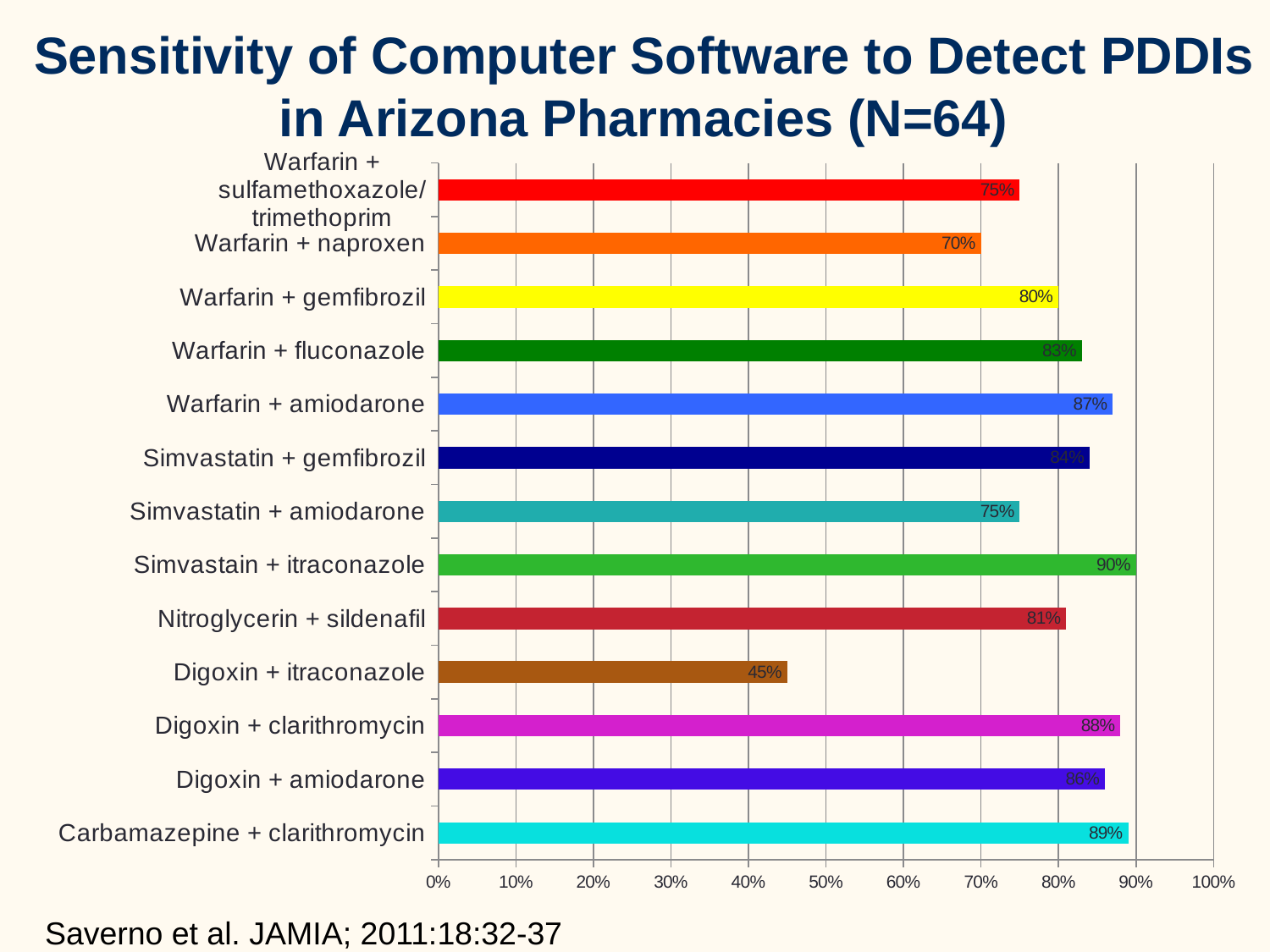

# Sensitivity of Computer Software to Detect PDDIs in Arizona Pharmacies (N=64)

### Chart

| Category | Sensitivity |
|---|---|
| Carbamazepine + clarithromycin | 0.89 |
| Digoxin + amiodarone | 0.86 |
| Digoxin + clarithromycin | 0.88 |
| Digoxin + itraconazole | 0.45 |
| Nitroglycerin + sildenafil | 0.81 |
| Simvastain + itraconazole | 0.9 |
| Simvastatin + amiodarone | 0.75 |
| Simvastatin + gemfibrozil | 0.84 |
| Warfarin + amiodarone | 0.87 |
| Warfarin + fluconazole | 0.83 |
| Warfarin + gemfibrozil | 0.8 |
| Warfarin + naproxen | 0.7 |
| Warfarin + sulfamethoxazole/trimethoprim | 0.75 |
Saverno et al. JAMIA; 2011:18:32-37